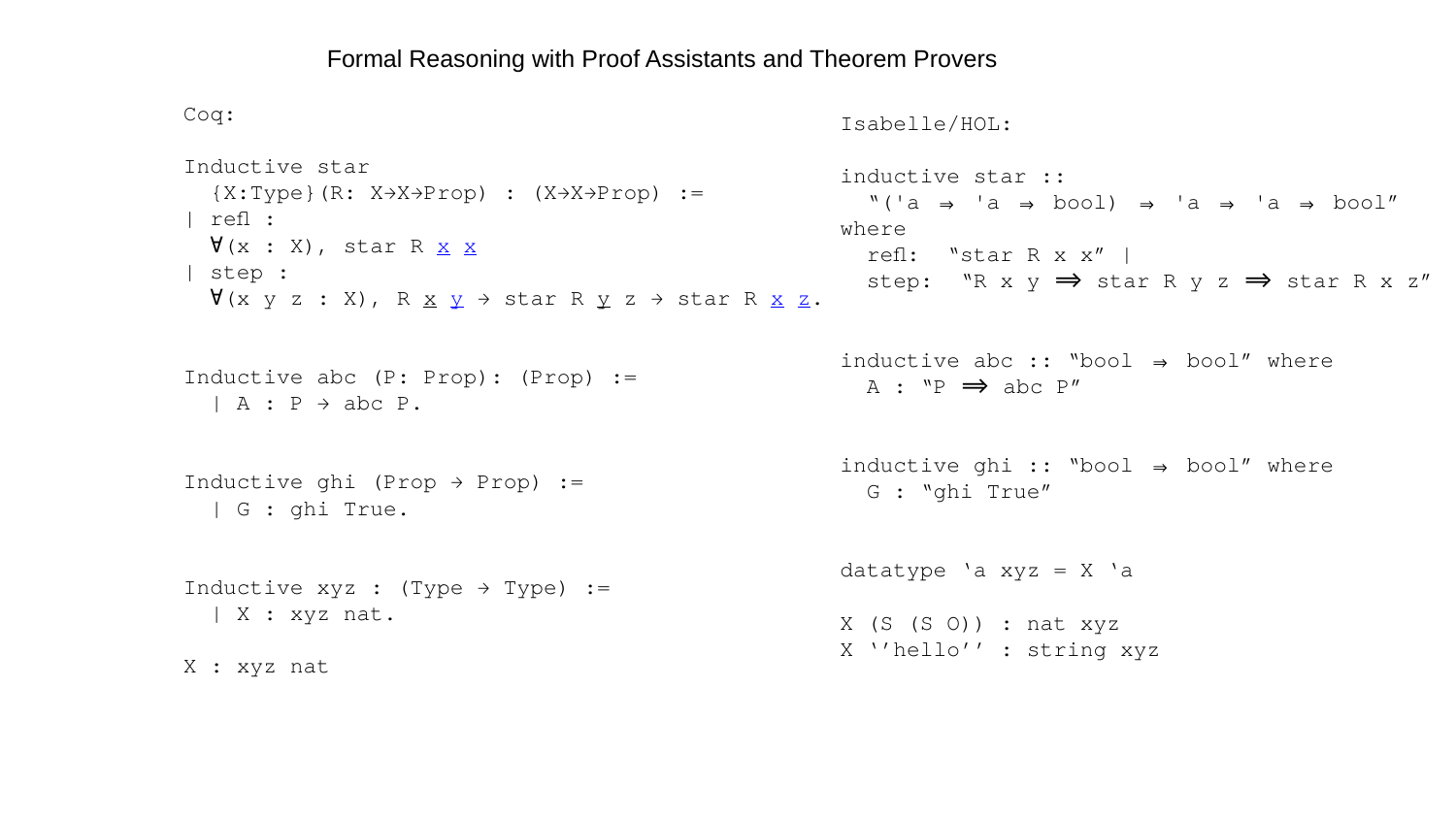

Formal Reasoning with Proof Assistants and Theorem Provers
Coq:

Inductive star
  {X:Type}(R: X→X→Prop) : (X→X→Prop) :=
| refl :
  ∀(x : X), star R x x
| step :
  ∀(x y z : X), R x y → star R y z → star R x z.

Inductive abc (P: Prop): (Prop) :=
  | A : P → abc P.

Inductive ghi (Prop → Prop) :=
  | G : ghi True.

Inductive xyz : (Type → Type) :=
  | X : xyz nat.

X : xyz nat
Isabelle/HOL:

inductive star ::
  “('a ⇒ 'a ⇒ bool) ⇒ 'a ⇒ 'a ⇒ bool”
where
  refl:  “star R x x” |
  step:  “R x y ⟹ star R y z ⟹ star R x z”

inductive abc :: “bool ⇒ bool” where
  A : “P ⟹ abc P”

inductive ghi :: “bool ⇒ bool” where
  G : “ghi True”

datatype ‘a xyz = X ‘a

X (S (S O)) : nat xyz
X ‘’hello’’ : string xyz